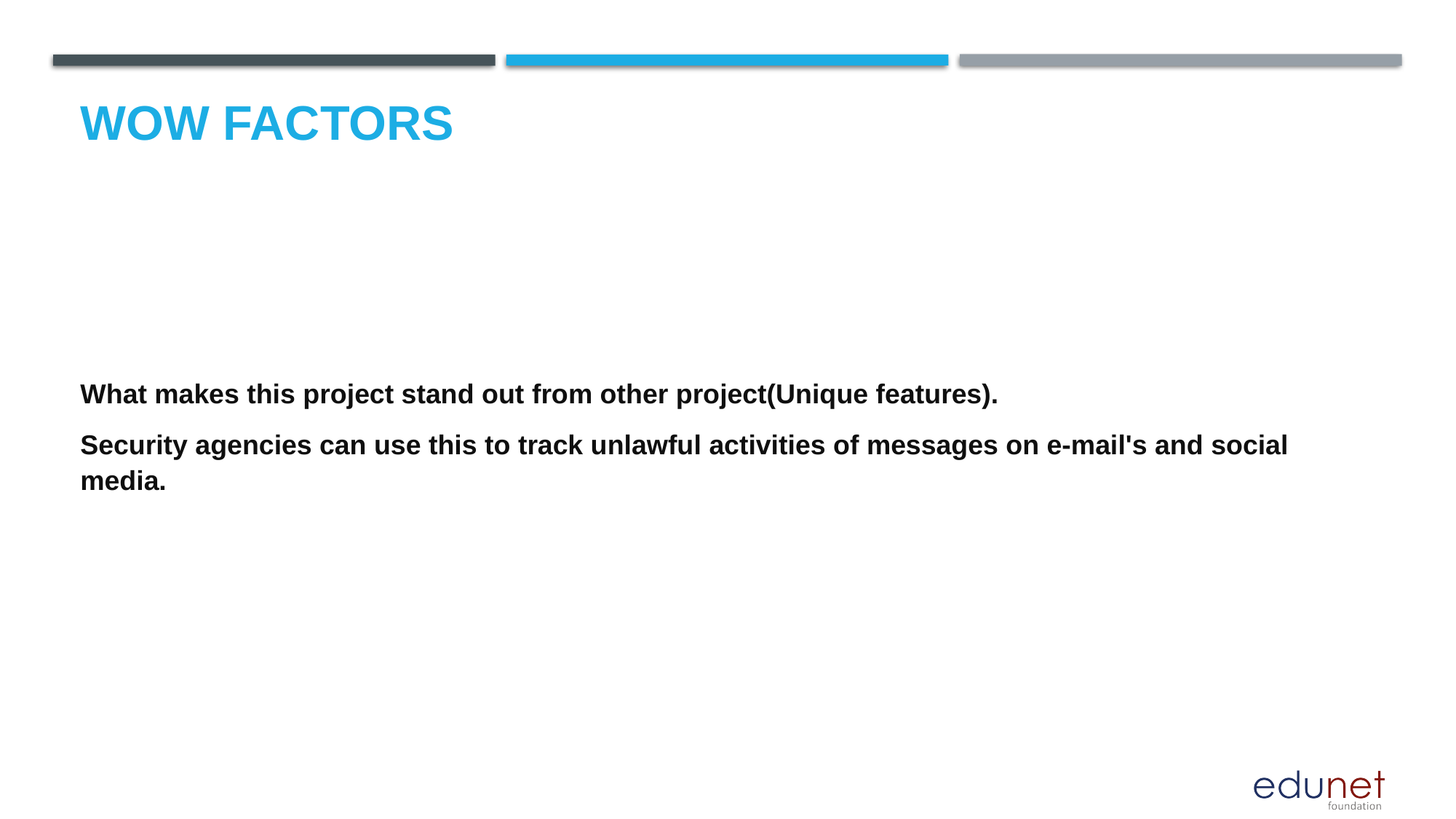

# Wow factors
What makes this project stand out from other project(Unique features).
Security agencies can use this to track unlawful activities of messages on e-mail's and social media.